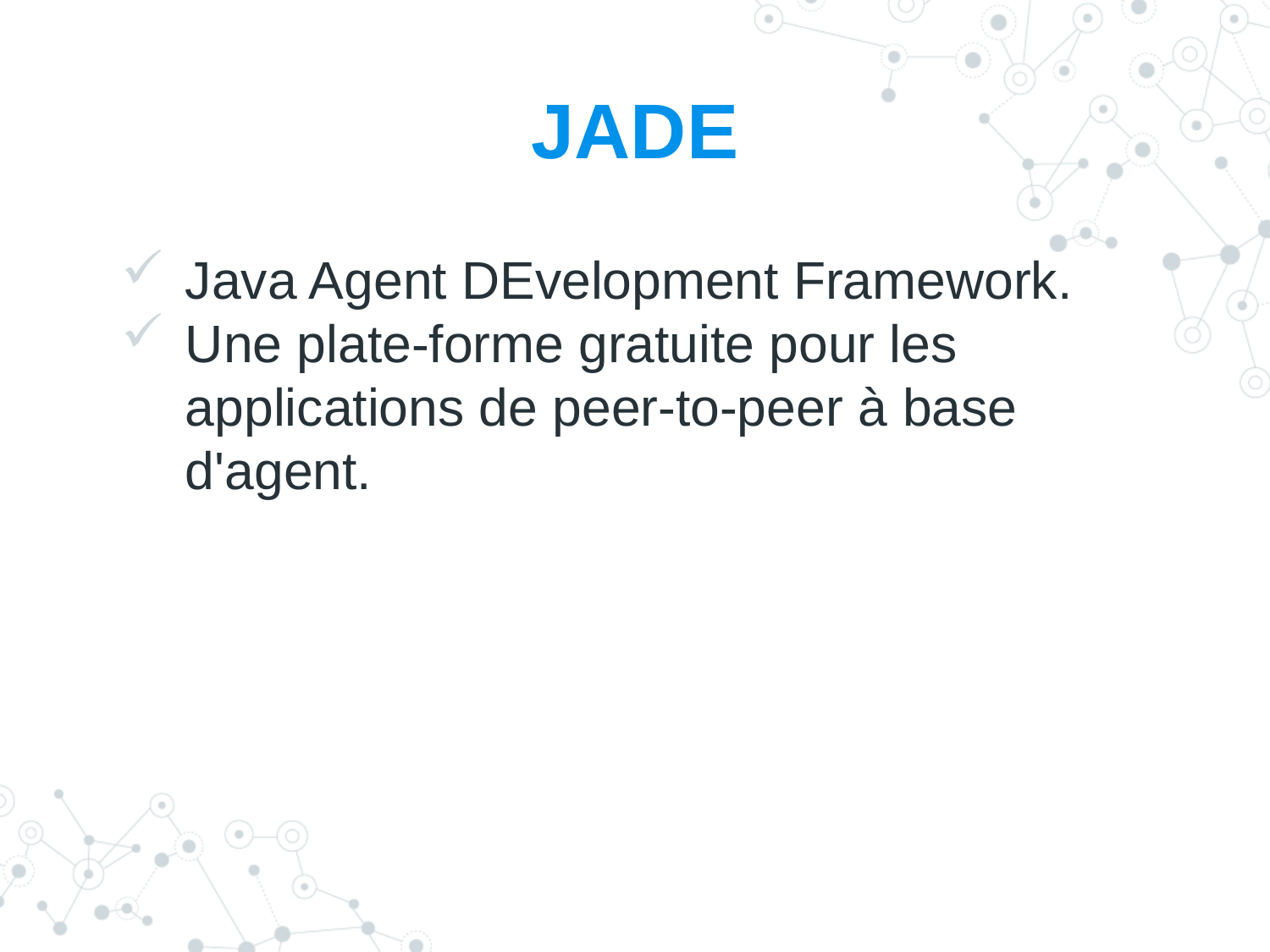

# JADE
Java Agent DEvelopment Framework.
Une plate-forme gratuite pour les applications de peer-to-peer à base d'agent.